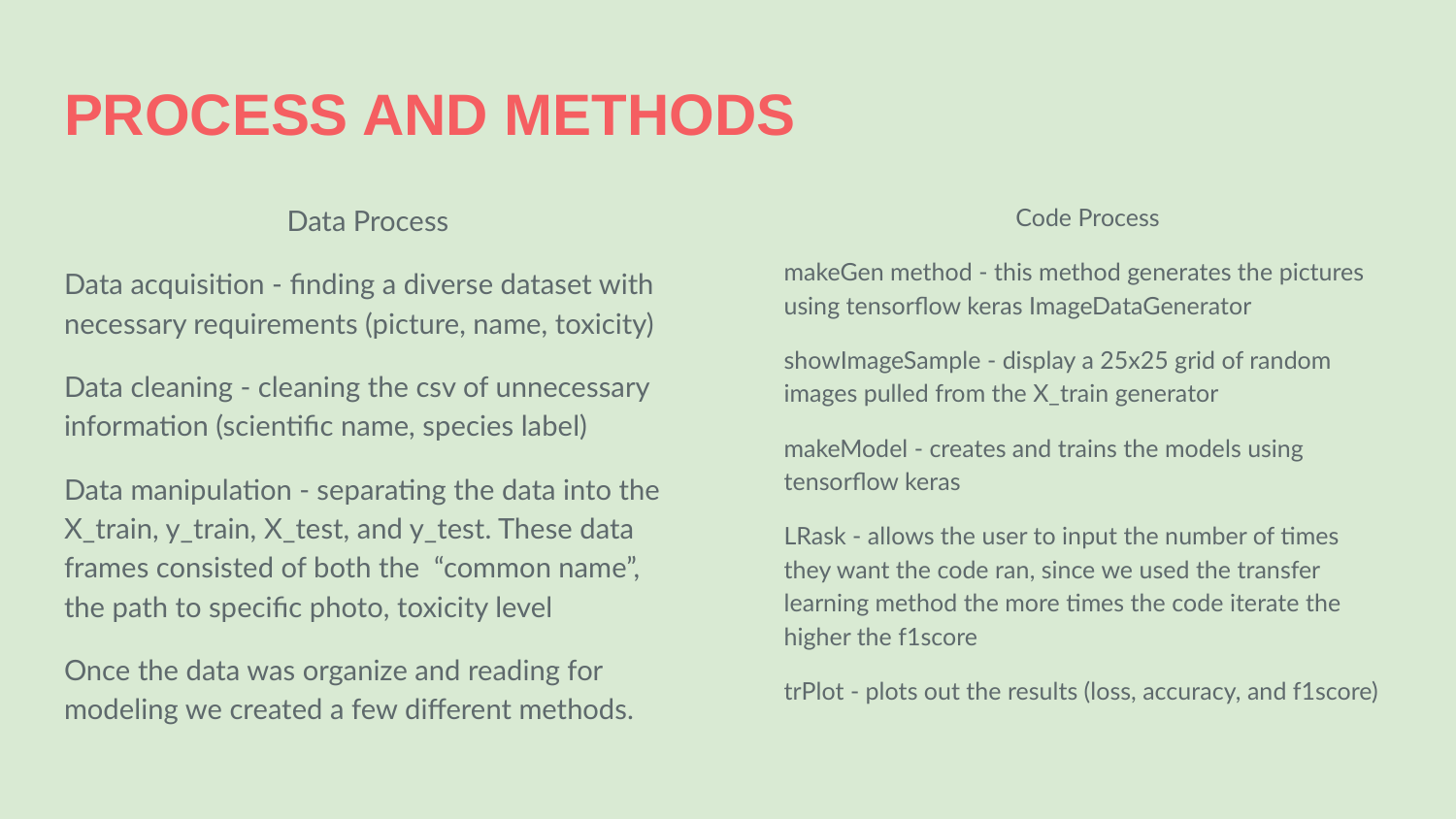

# PROCESS AND METHODS
Data Process
Data acquisition - finding a diverse dataset with necessary requirements (picture, name, toxicity)
Data cleaning - cleaning the csv of unnecessary information (scientific name, species label)
Data manipulation - separating the data into the X_train, y_train, X_test, and y_test. These data frames consisted of both the  “common name”, the path to specific photo, toxicity level
Once the data was organize and reading for modeling we created a few different methods.
Code Process
makeGen method - this method generates the pictures using tensorflow keras ImageDataGenerator
showImageSample - display a 25x25 grid of random images pulled from the X_train generator
makeModel - creates and trains the models using tensorflow keras
LRask - allows the user to input the number of times they want the code ran, since we used the transfer learning method the more times the code iterate the higher the f1score
trPlot - plots out the results (loss, accuracy, and f1score)